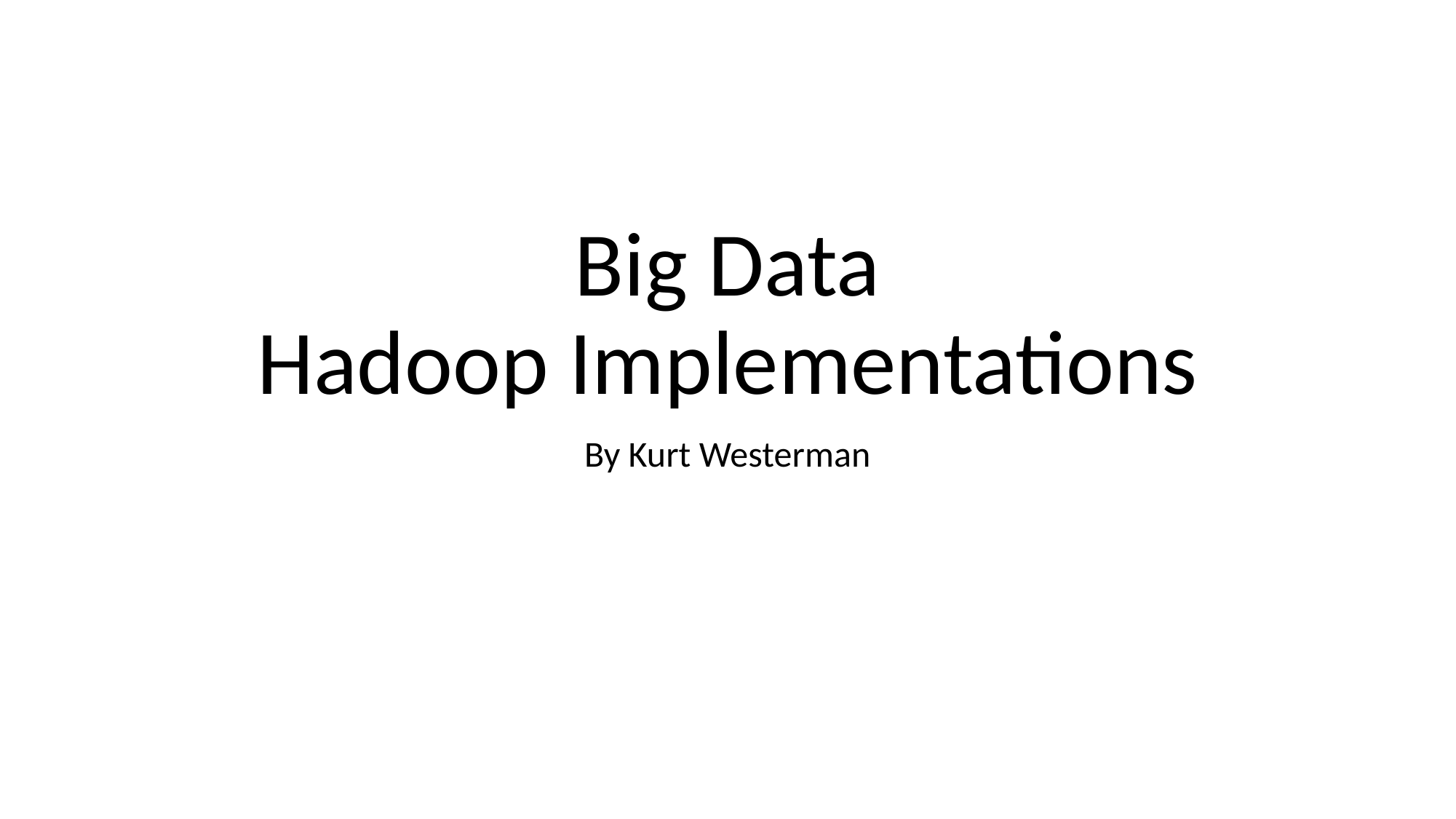

# Big Data Hadoop Implementations
By Kurt Westerman